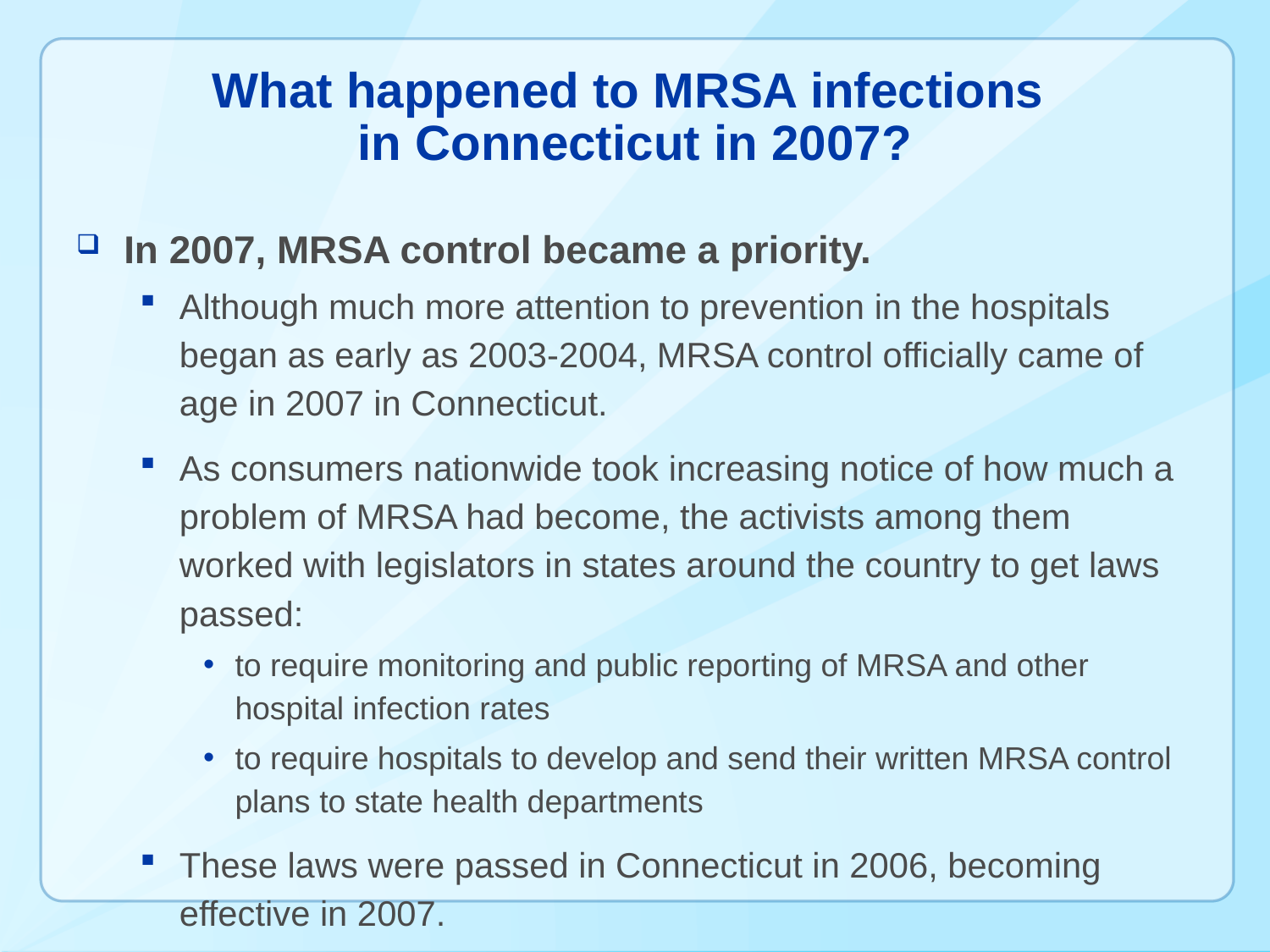

# What happened to MRSA infections in Connecticut in 2007?
In 2007, MRSA control became a priority.
Although much more attention to prevention in the hospitals began as early as 2003-2004, MRSA control officially came of age in 2007 in Connecticut.
As consumers nationwide took increasing notice of how much a problem of MRSA had become, the activists among them worked with legislators in states around the country to get laws passed:
to require monitoring and public reporting of MRSA and other hospital infection rates
to require hospitals to develop and send their written MRSA control plans to state health departments
These laws were passed in Connecticut in 2006, becoming effective in 2007.